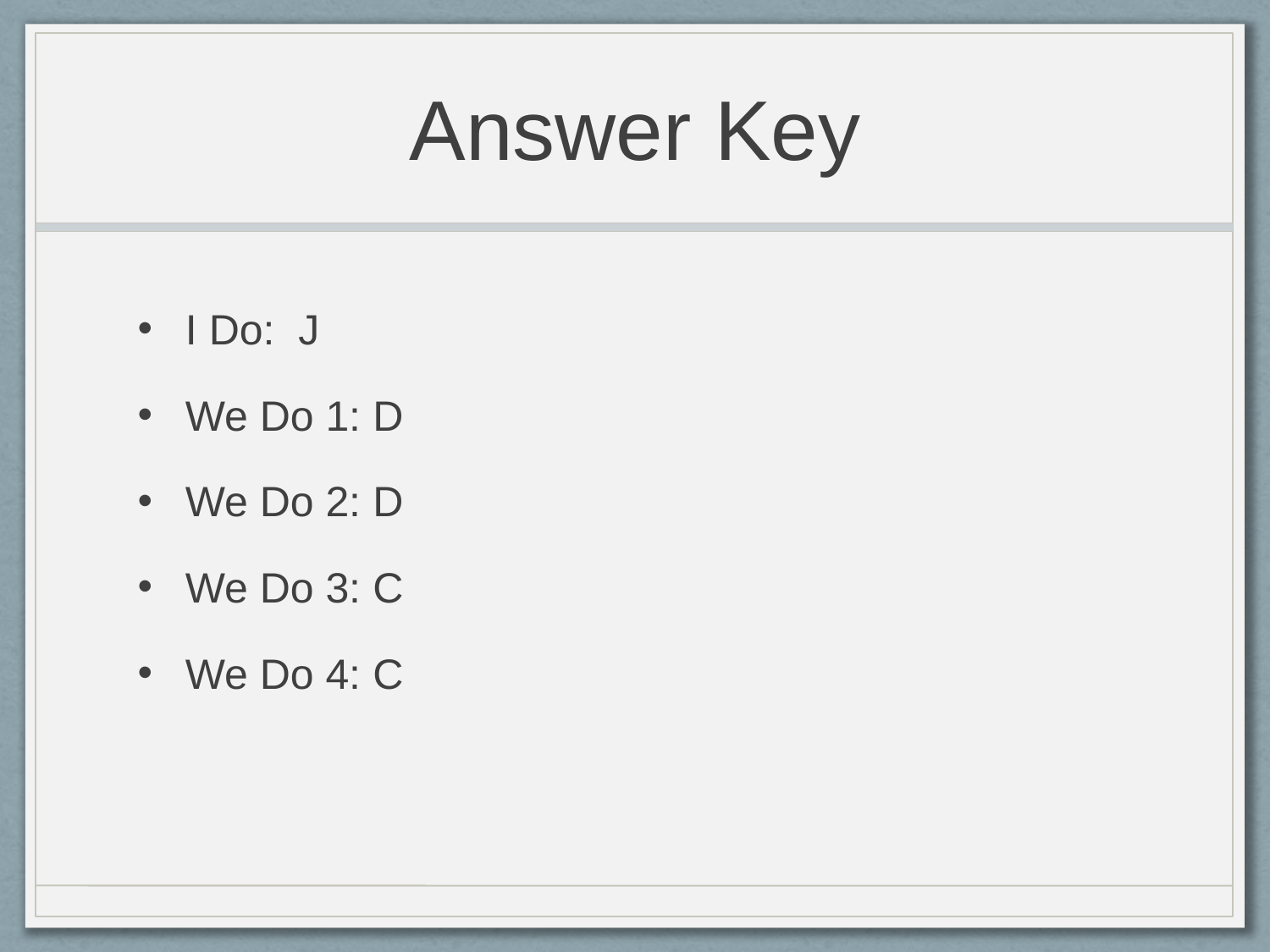

# Answer Key
I Do:  J
We Do 1: D
We Do 2: D
We Do 3: C
We Do 4: C